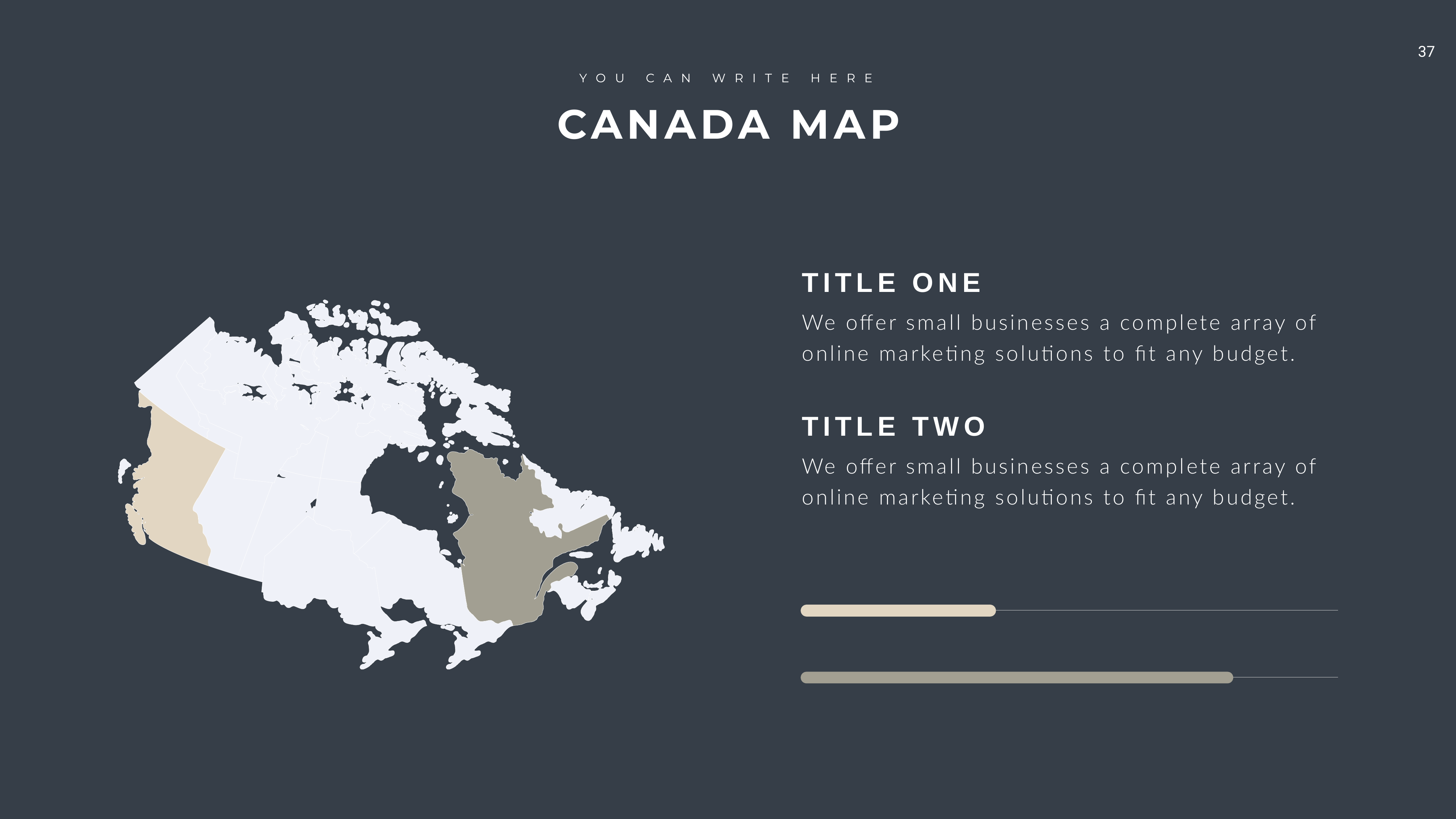

YOU CAN WRITE HERE
CANADA MAP
TITLE ONE
We offer small businesses a complete array of online marketing solutions to fit any budget.
TITLE TWO
We offer small businesses a complete array of online marketing solutions to fit any budget.